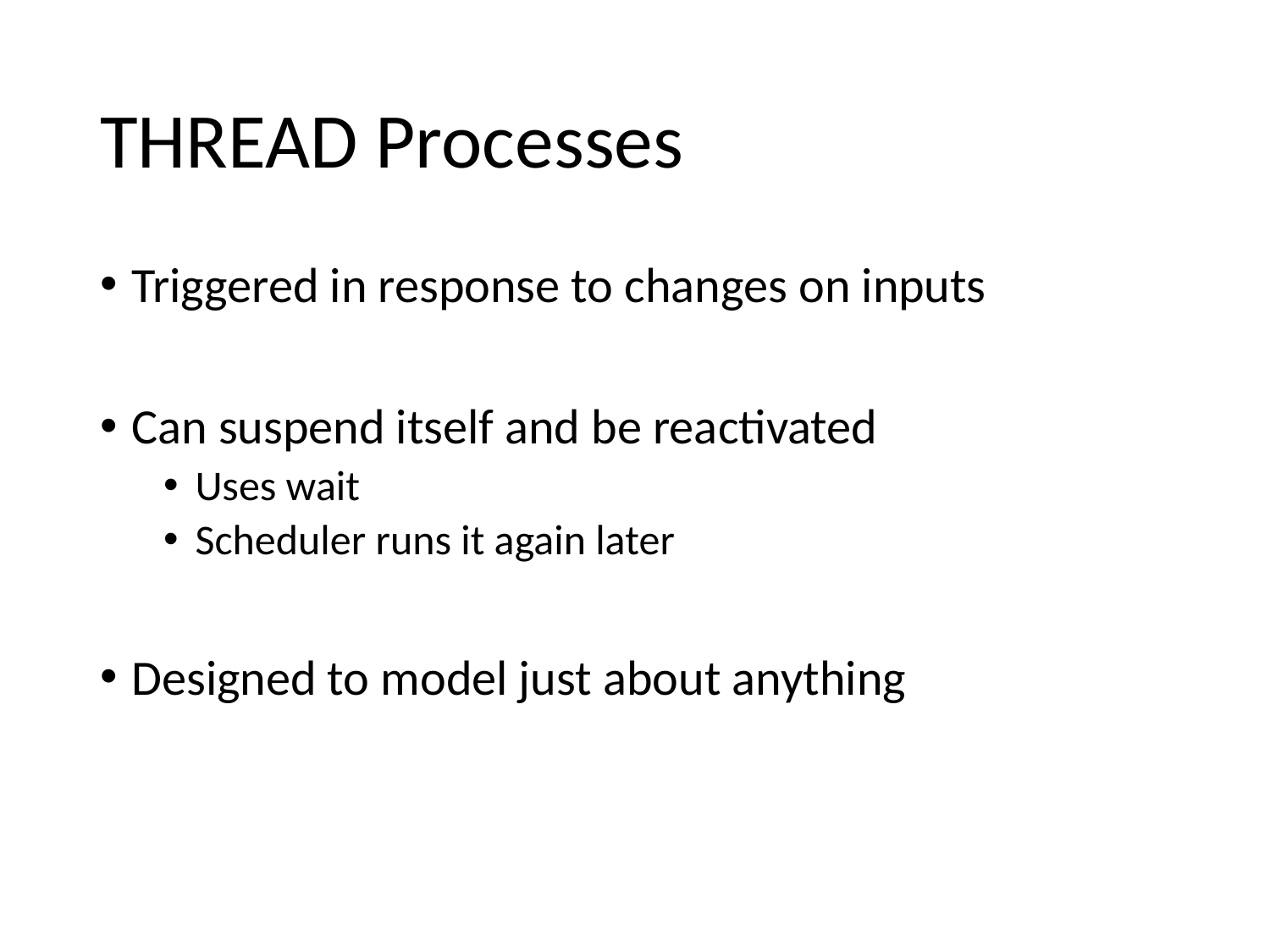

# THREAD Processes
Triggered in response to changes on inputs

Can suspend itself and be reactivated
Uses wait
Scheduler runs it again later

Designed to model just about anything